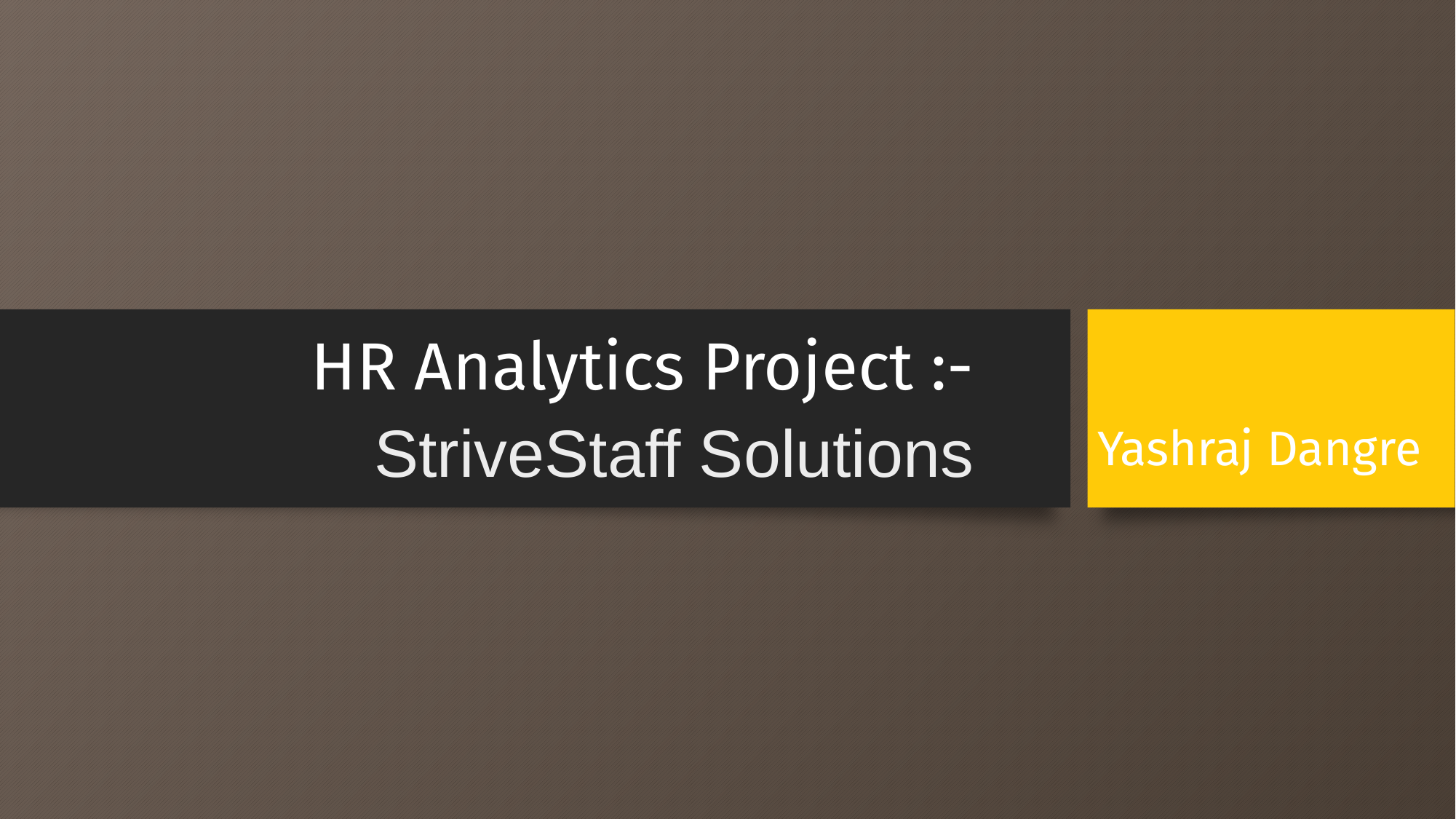

HR Analytics Project :-
     StriveStaff Solutions
# Yashraj Dangre